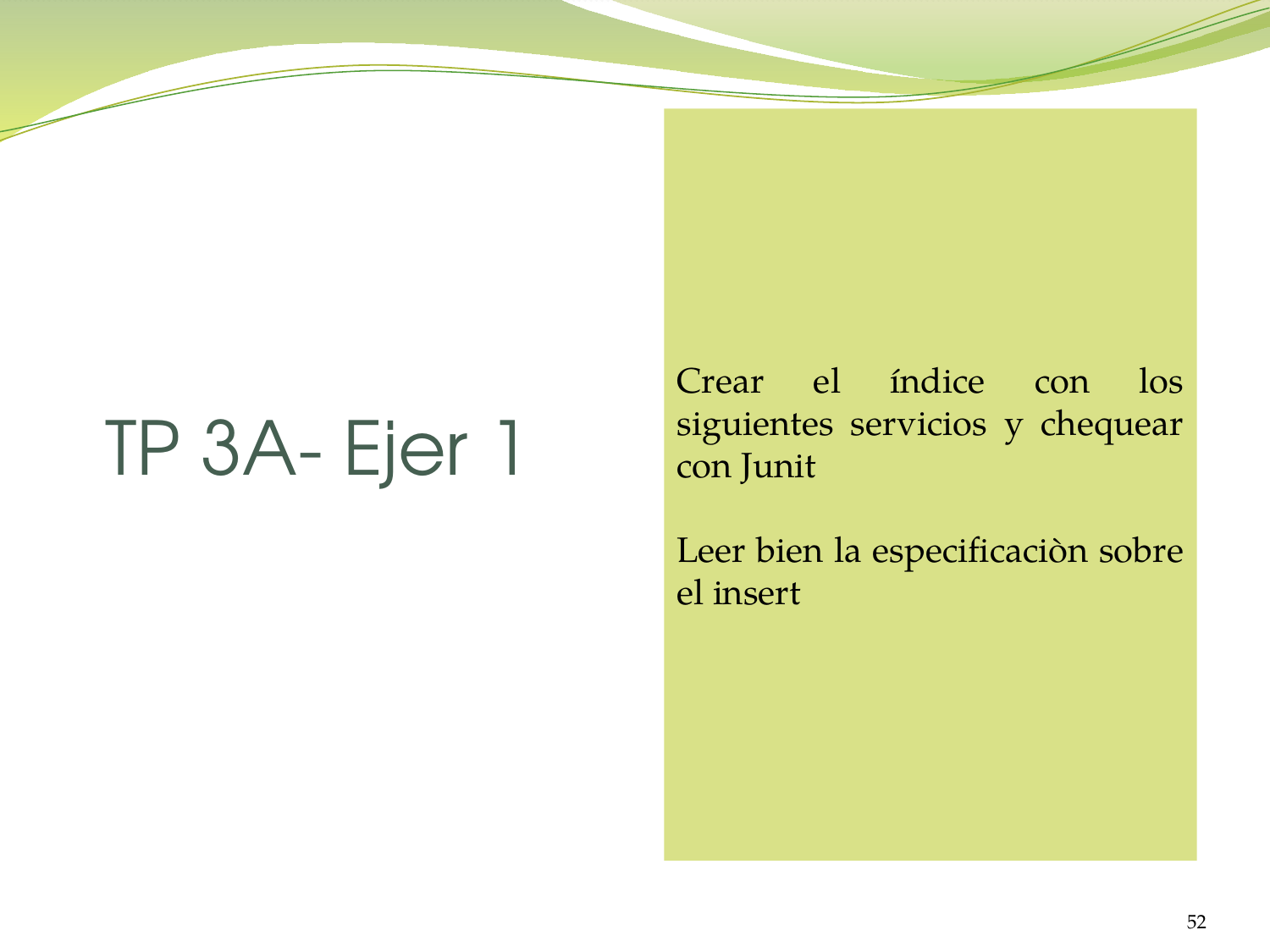

Crear el índice con los siguientes servicios y chequear con Junit

Leer bien la especificaciòn sobre el insert
# TP 3A- Ejer 1

52